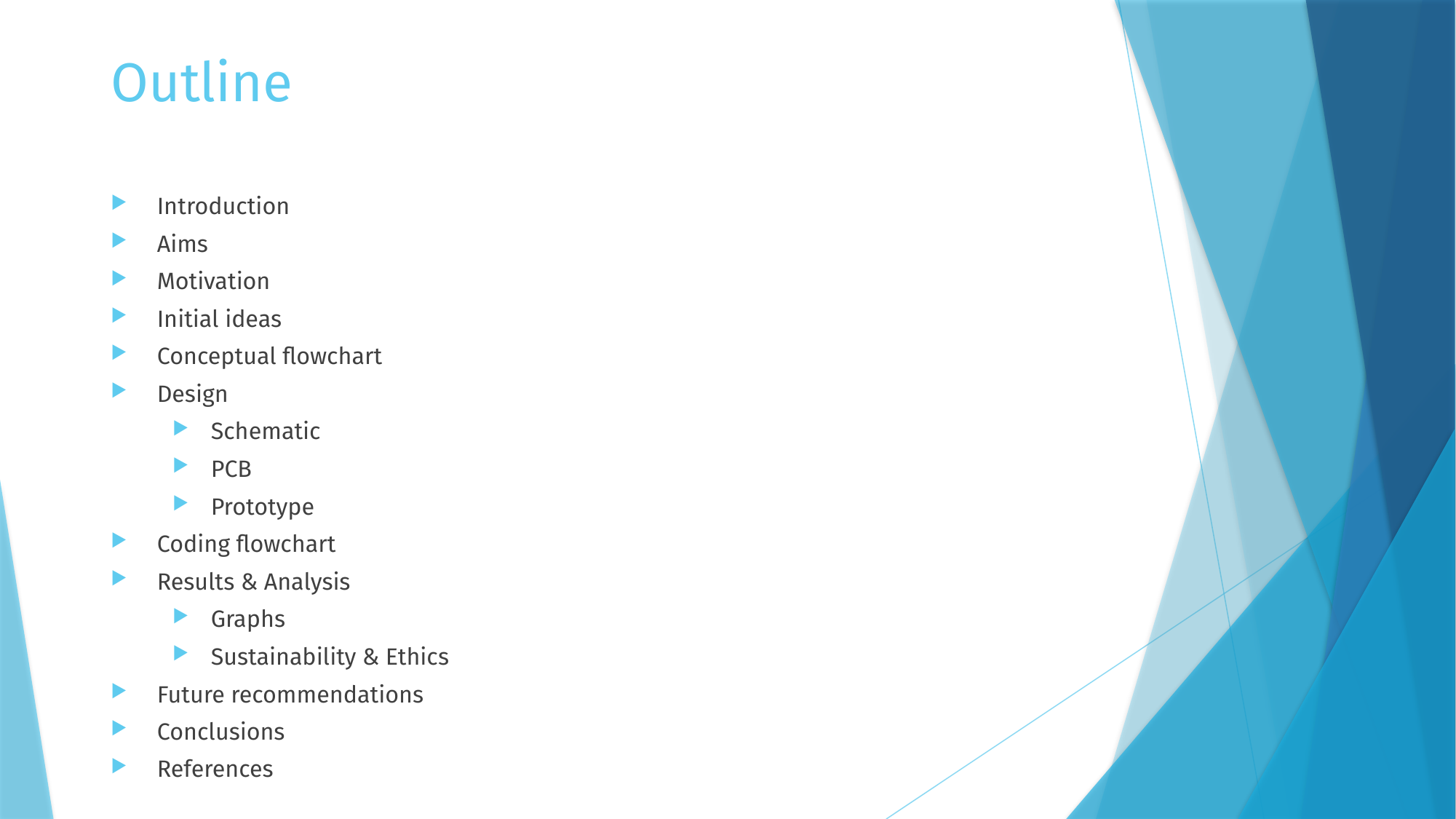

# Outline
Introduction
Aims
Motivation
Initial ideas
Conceptual flowchart
Design
Schematic
PCB
Prototype
Coding flowchart
Results & Analysis
Graphs
Sustainability & Ethics
Future recommendations
Conclusions
References